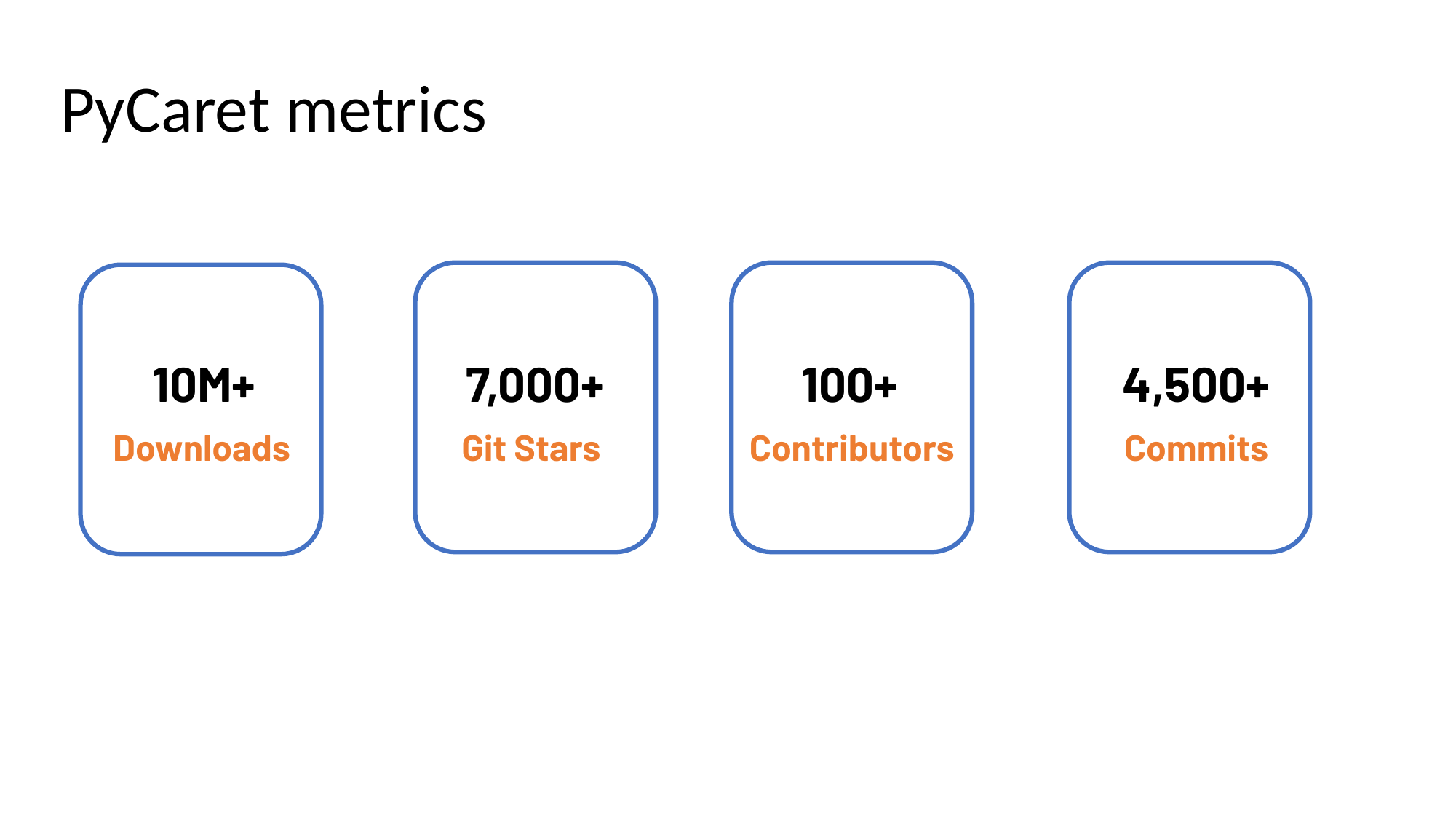

# PyCaret metrics

10M+
7,000+
4,500+
100+
Git Stars
Downloads
Contributors
Commits